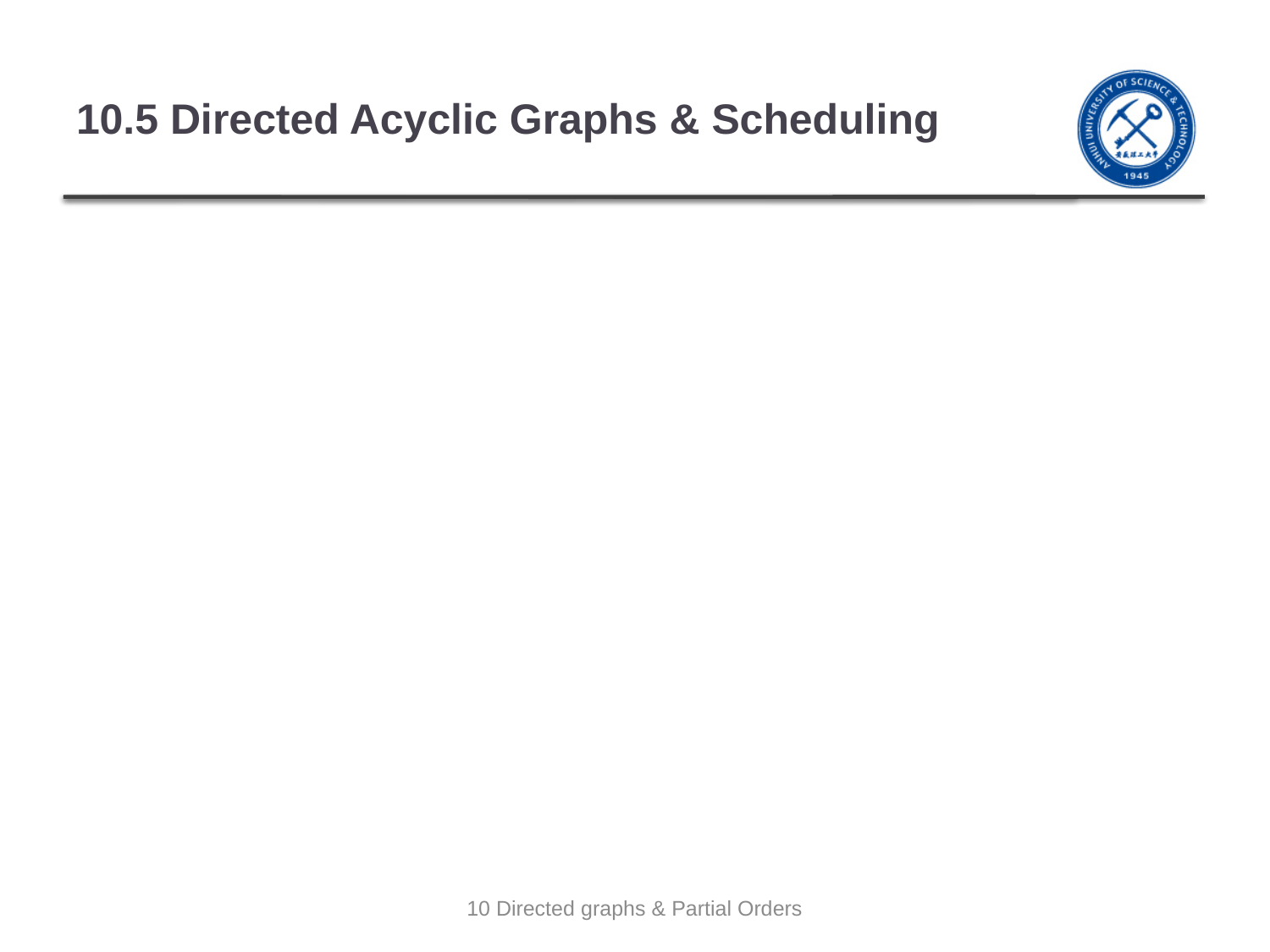

# 10.5 Directed Acyclic Graphs & Scheduling
10 Directed graphs & Partial Orders